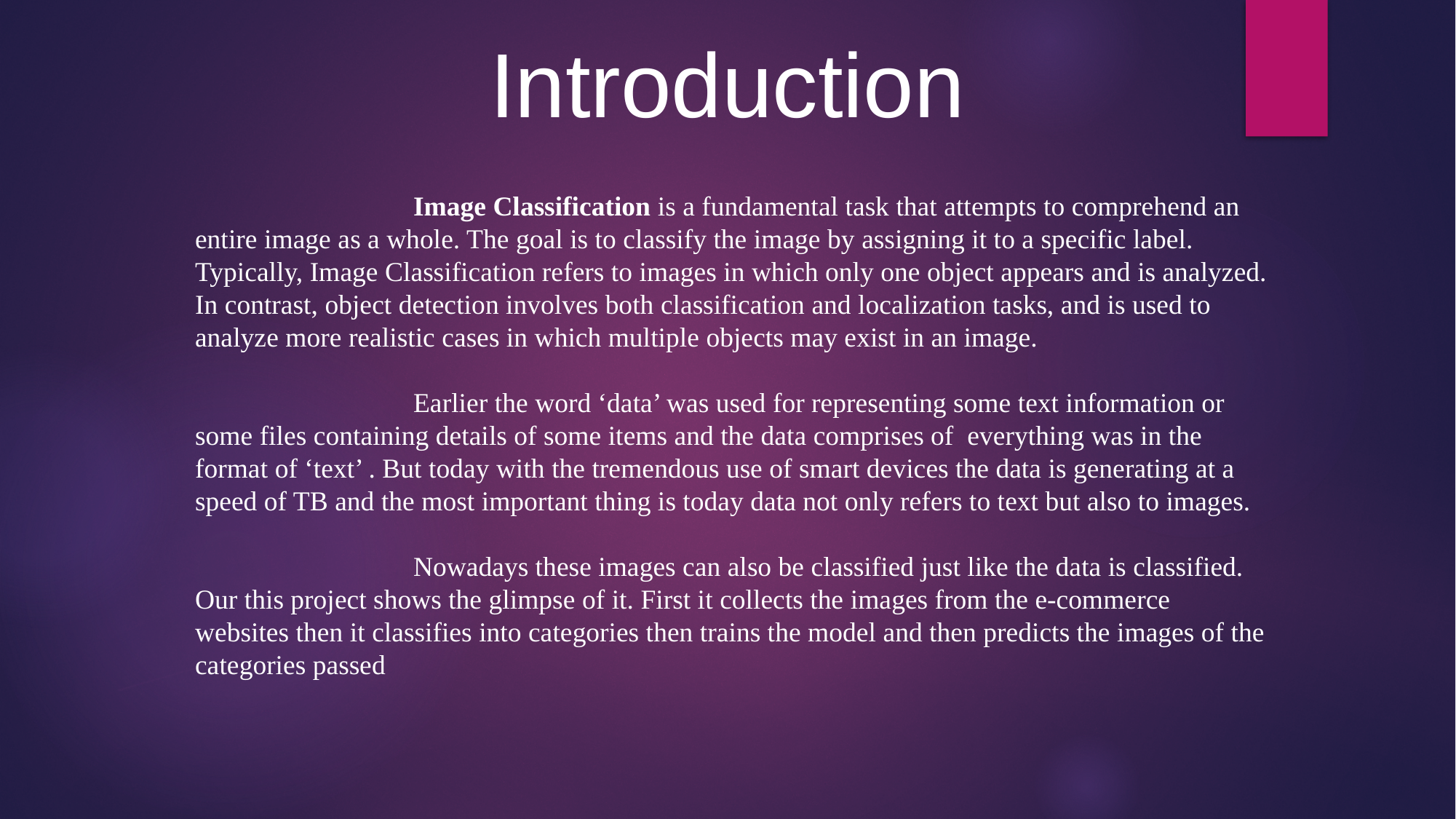

Introduction
		Image Classification is a fundamental task that attempts to comprehend an entire image as a whole. The goal is to classify the image by assigning it to a specific label. Typically, Image Classification refers to images in which only one object appears and is analyzed. In contrast, object detection involves both classification and localization tasks, and is used to analyze more realistic cases in which multiple objects may exist in an image.

		Earlier the word ‘data’ was used for representing some text information or some files containing details of some items and the data comprises of  everything was in the format of ‘text’ . But today with the tremendous use of smart devices the data is generating at a speed of TB and the most important thing is today data not only refers to text but also to images.

		Nowadays these images can also be classified just like the data is classified. Our this project shows the glimpse of it. First it collects the images from the e-commerce websites then it classifies into categories then trains the model and then predicts the images of the categories passed